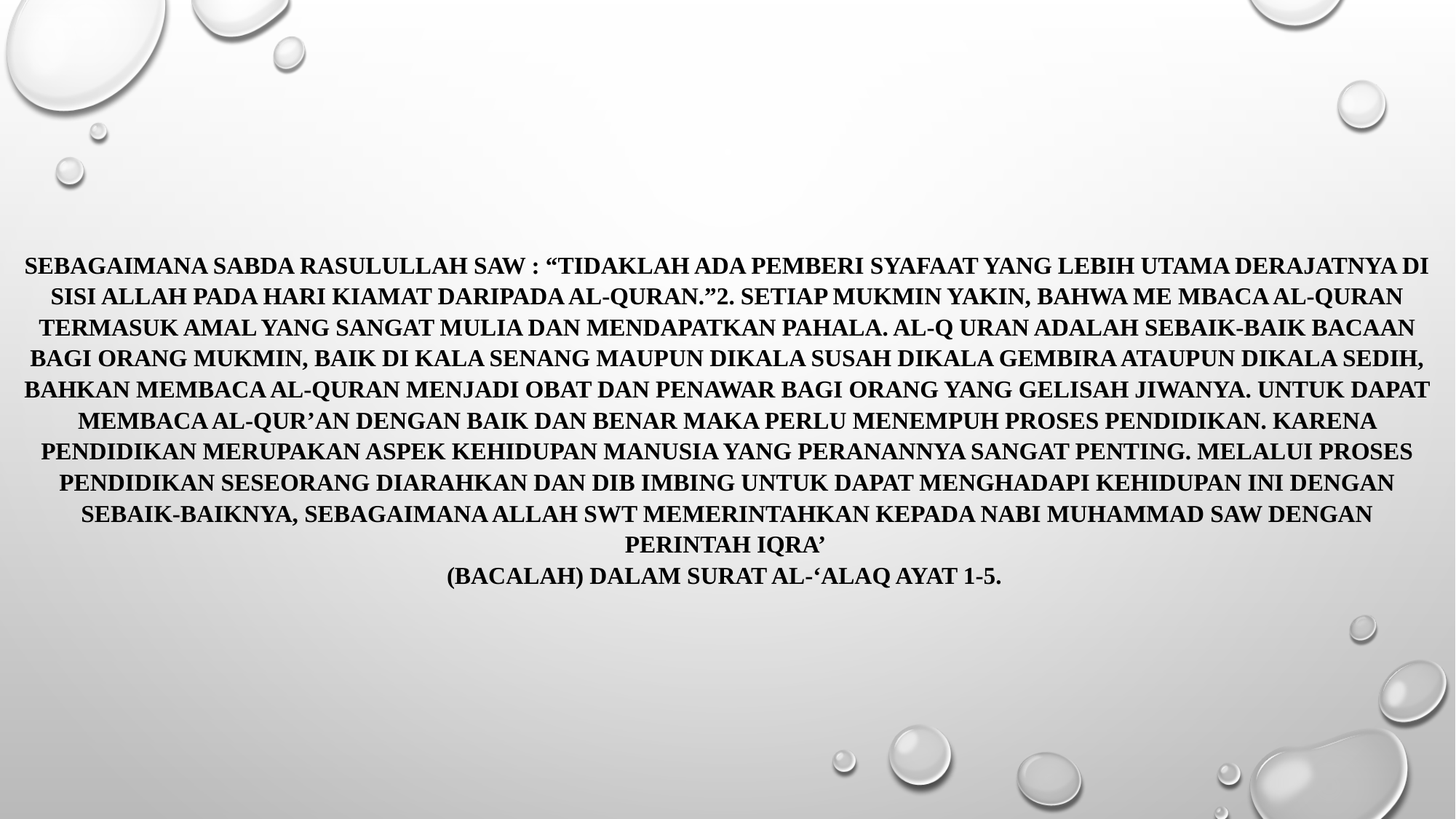

# Sebagaimana sabda Rasulullah Saw : “Tidaklah ada pemberi syafaat yang lebih utama derajatnya di sisi Allah pada hari kiamat daripada Al-Quran.”2. Setiap mukmin yakin, bahwa me mbaca Al-Quran termasuk amal yang sangat mulia dan mendapatkan pahala. Al-Q uran adalah sebaik-baik bacaan bagi orang mukmin, baik di kala senang maupun dikala susah dikala gembira ataupun dikala sedih, bahkan membaca al-quran menjadi obat dan penawar bagi orang yang gelisah jiwanya. Untuk dapat membaca Al-Qur’an dengan baik dan benar maka perlu menempuh proses pendidikan. Karena pendidikan merupakan aspek kehidupan manusia yang peranannya sangat penting. Melalui proses pendidikan seseorang diarahkan dan dib imbing untuk dapat menghadapi kehidupan ini dengan sebaik-baiknya, sebagaimana Allah Swt memerintahkan kepada Nabi Muhammad Saw dengan perintah Iqra’ (bacalah) dalam Surat Al-‘Alaq ayat 1-5.